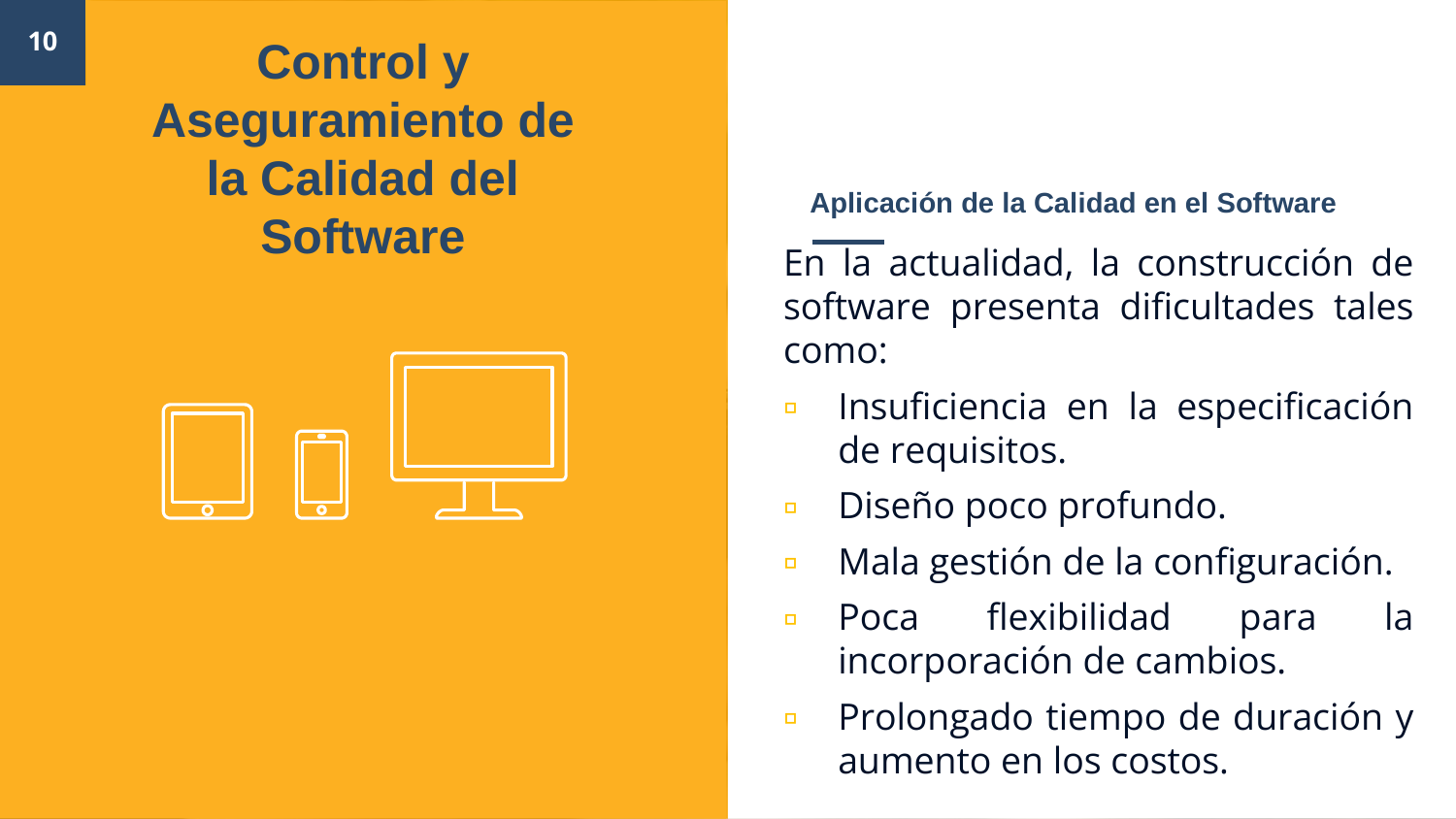

10

Control y Aseguramiento de la Calidad del Software

# Aplicación de la Calidad en el Software
En la actualidad, la construcción de software presenta dificultades tales como:
Insuficiencia en la especificación de requisitos.
Diseño poco profundo.
Mala gestión de la configuración.
Poca flexibilidad para la incorporación de cambios.
Prolongado tiempo de duración y aumento en los costos.